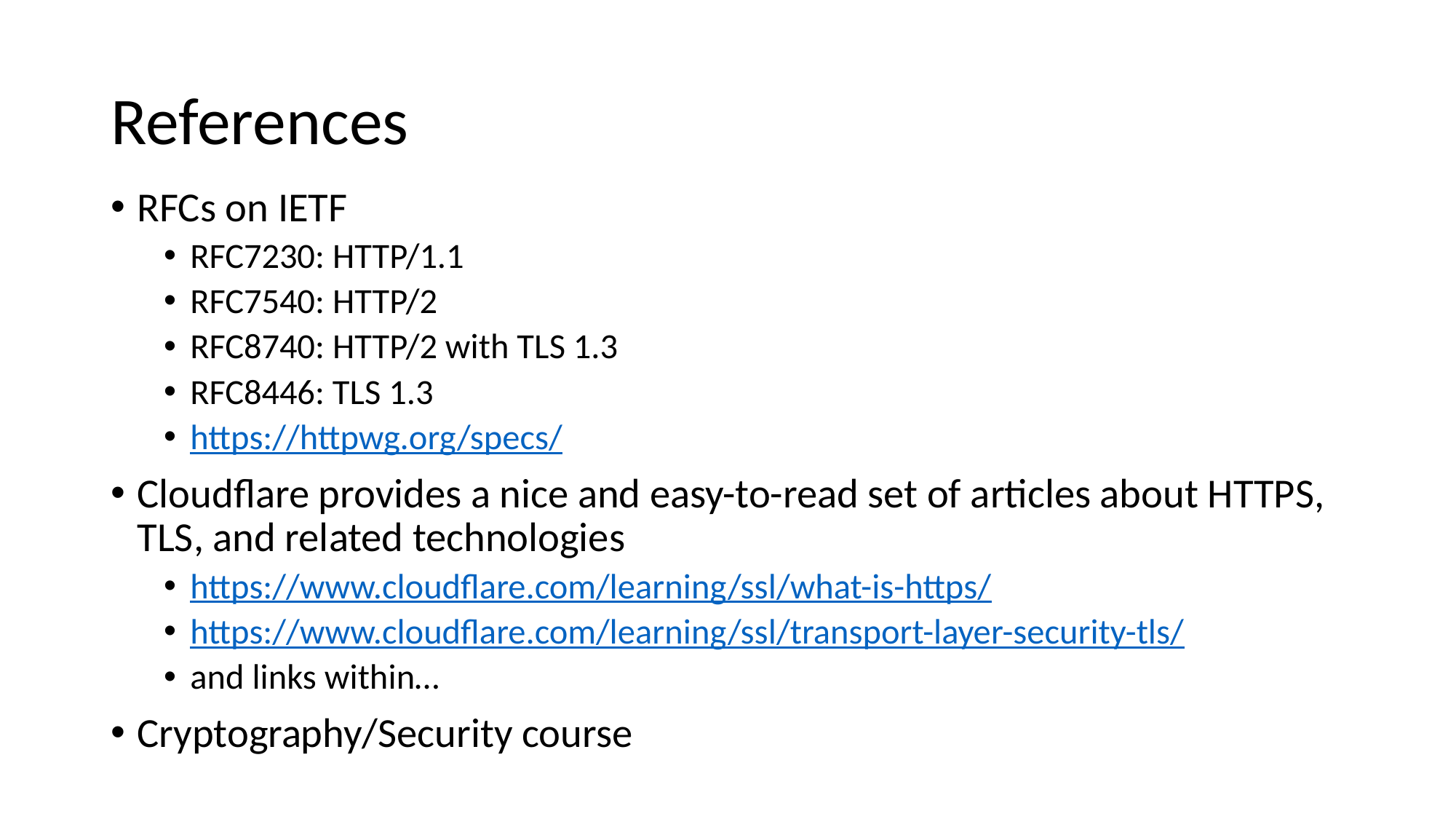

# References
RFCs on IETF
RFC7230: HTTP/1.1
RFC7540: HTTP/2
RFC8740: HTTP/2 with TLS 1.3
RFC8446: TLS 1.3
https://httpwg.org/specs/
Cloudflare provides a nice and easy-to-read set of articles about HTTPS, TLS, and related technologies
https://www.cloudflare.com/learning/ssl/what-is-https/
https://www.cloudflare.com/learning/ssl/transport-layer-security-tls/
and links within…
Cryptography/Security course